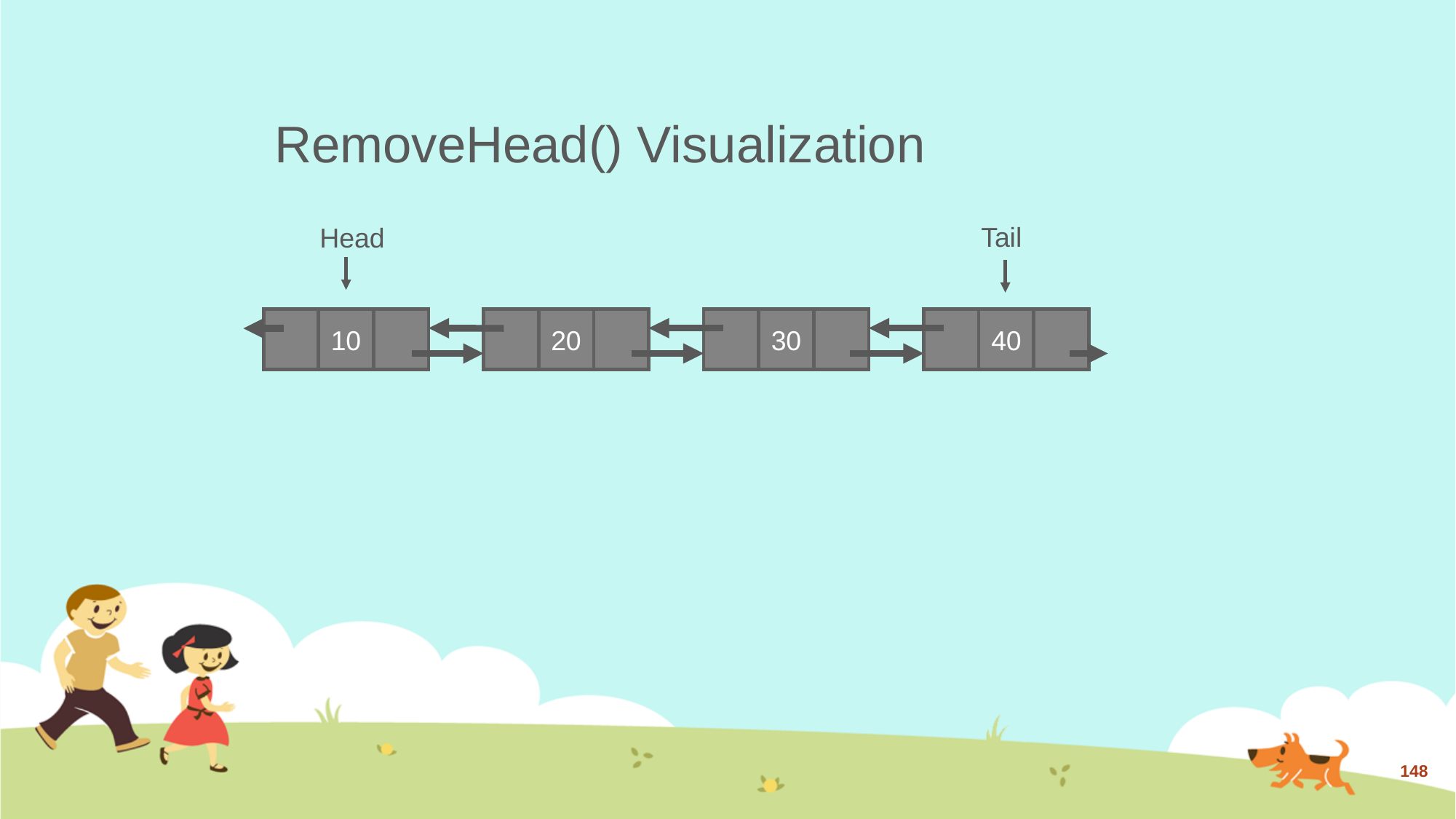

# RemoveHead() Visualization
Tail
Head

10

40

30
20
148